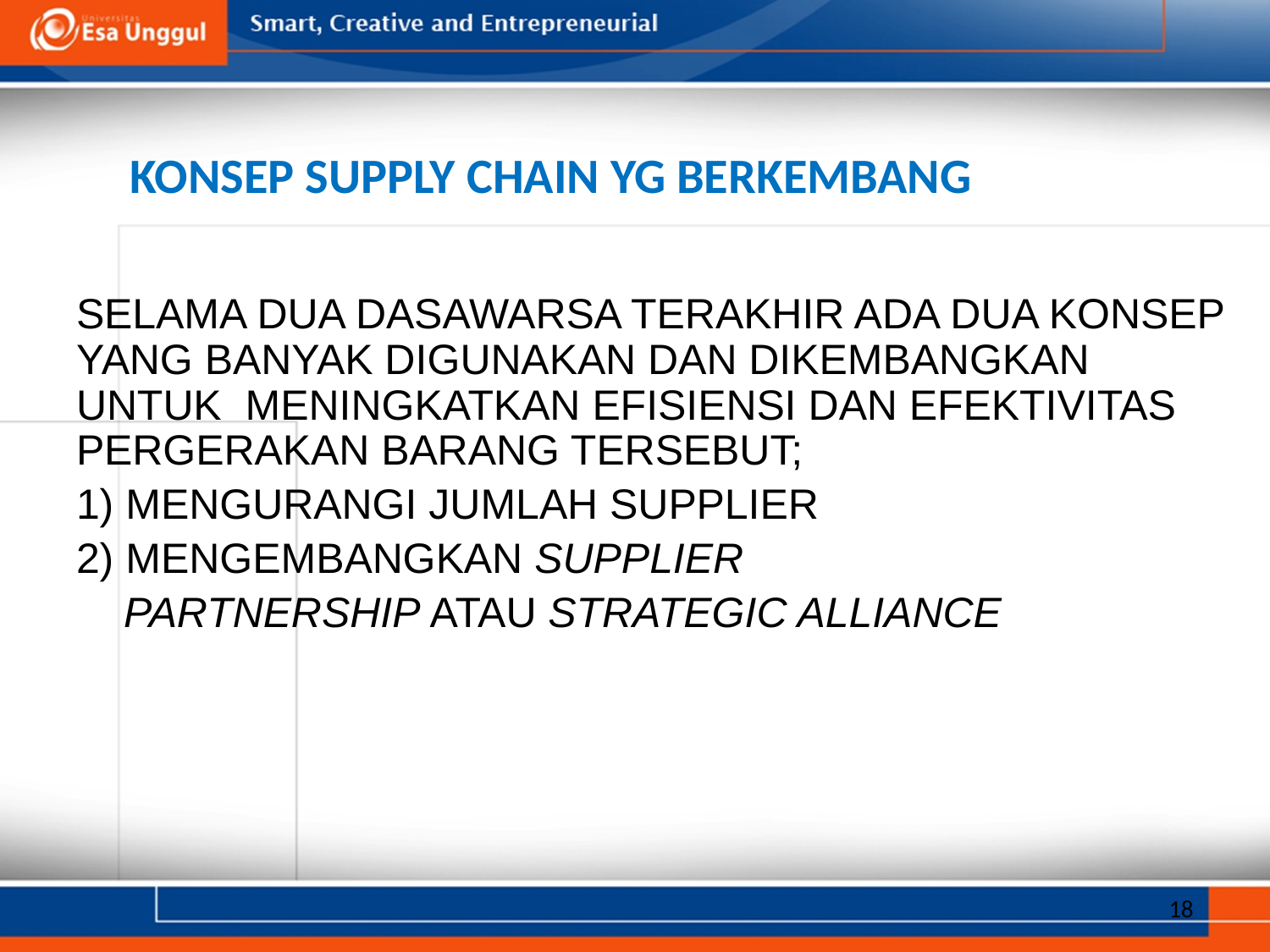

KONSEP SUPPLY CHAIN YG BERKEMBANG
SELAMA DUA DASAWARSA TERAKHIR ADA DUA KONSEP YANG BANYAK DIGUNAKAN DAN DIKEMBANGKAN UNTUK  MENINGKATKAN EFISIENSI DAN EFEKTIVITAS PERGERAKAN BARANG TERSEBUT;
1) MENGURANGI JUMLAH SUPPLIER
2) MENGEMBANGKAN SUPPLIER
    PARTNERSHIP ATAU STRATEGIC ALLIANCE
18